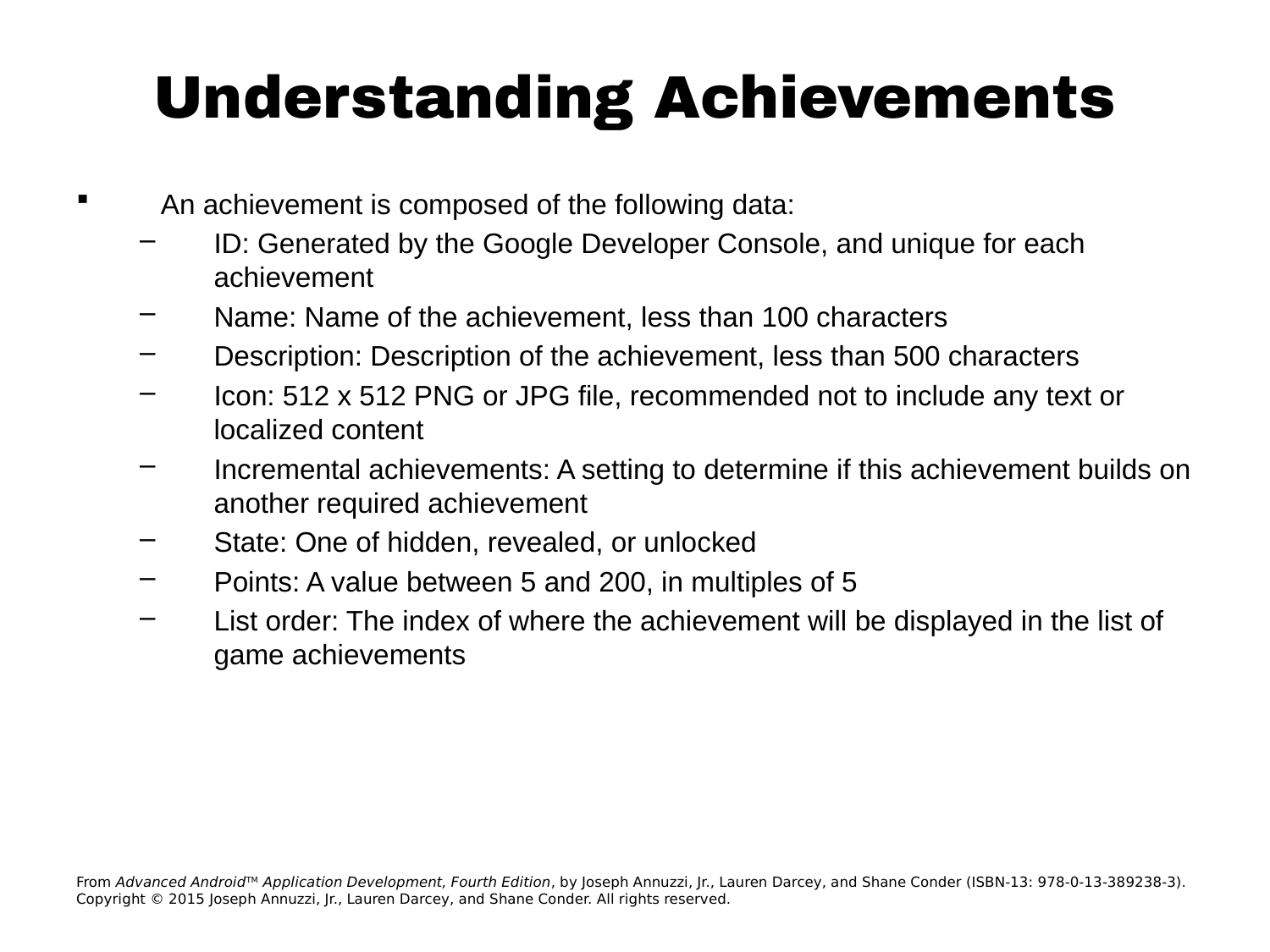

# Understanding Achievements
An achievement is composed of the following data:
ID: Generated by the Google Developer Console, and unique for each achievement
Name: Name of the achievement, less than 100 characters
Description: Description of the achievement, less than 500 characters
Icon: 512 x 512 PNG or JPG file, recommended not to include any text or localized content
Incremental achievements: A setting to determine if this achievement builds on another required achievement
State: One of hidden, revealed, or unlocked
Points: A value between 5 and 200, in multiples of 5
List order: The index of where the achievement will be displayed in the list of game achievements
From Advanced AndroidTM Application Development, Fourth Edition, by Joseph Annuzzi, Jr., Lauren Darcey, and Shane Conder (ISBN-13: 978-0-13-389238-3). Copyright © 2015 Joseph Annuzzi, Jr., Lauren Darcey, and Shane Conder. All rights reserved.